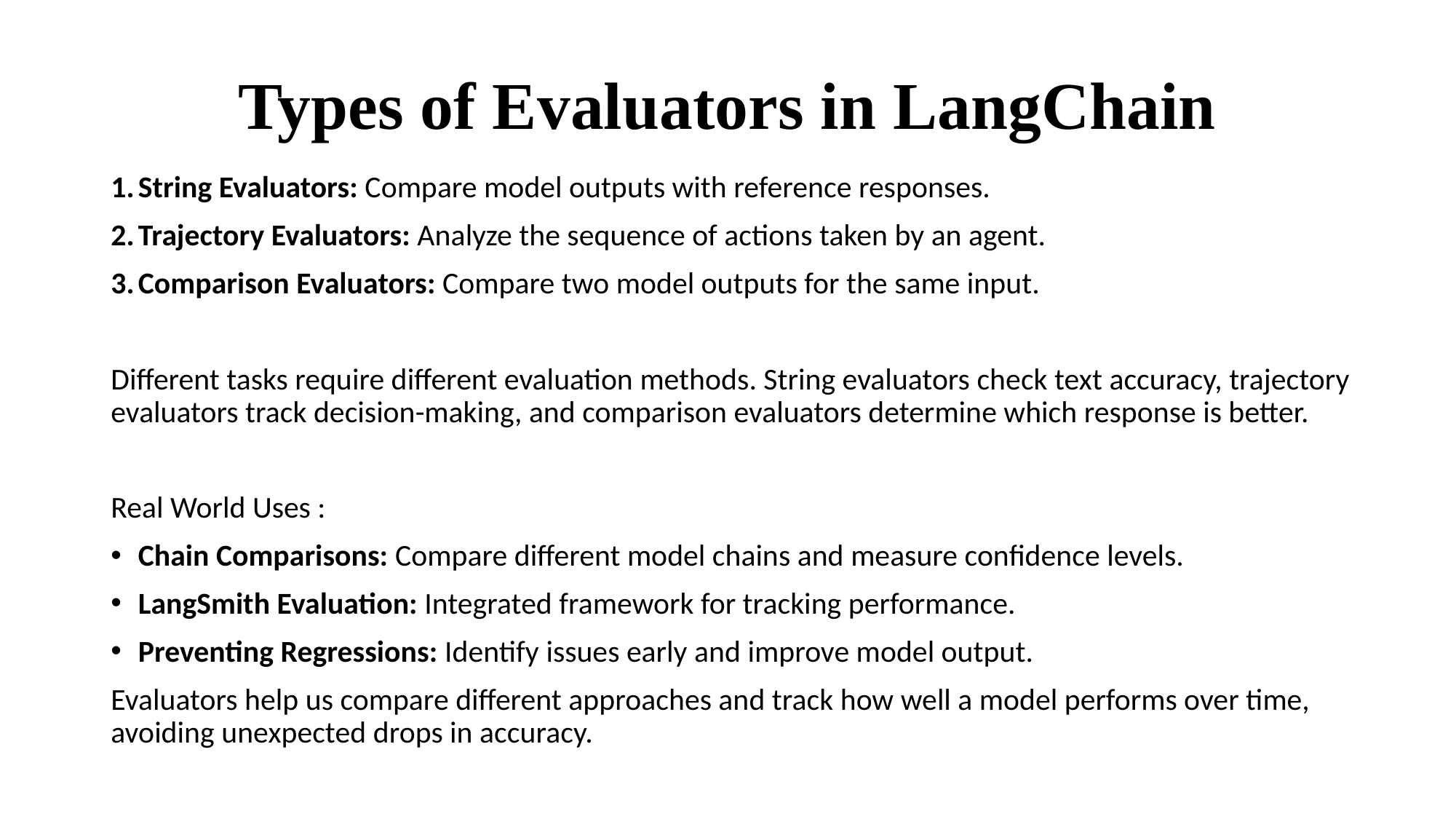

# Types of Evaluators in LangChain
String Evaluators: Compare model outputs with reference responses.
Trajectory Evaluators: Analyze the sequence of actions taken by an agent.
Comparison Evaluators: Compare two model outputs for the same input.

Different tasks require different evaluation methods. String evaluators check text accuracy, trajectory evaluators track decision-making, and comparison evaluators determine which response is better.

Real World Uses :
Chain Comparisons: Compare different model chains and measure confidence levels.
LangSmith Evaluation: Integrated framework for tracking performance.
Preventing Regressions: Identify issues early and improve model output.
Evaluators help us compare different approaches and track how well a model performs over time, avoiding unexpected drops in accuracy.